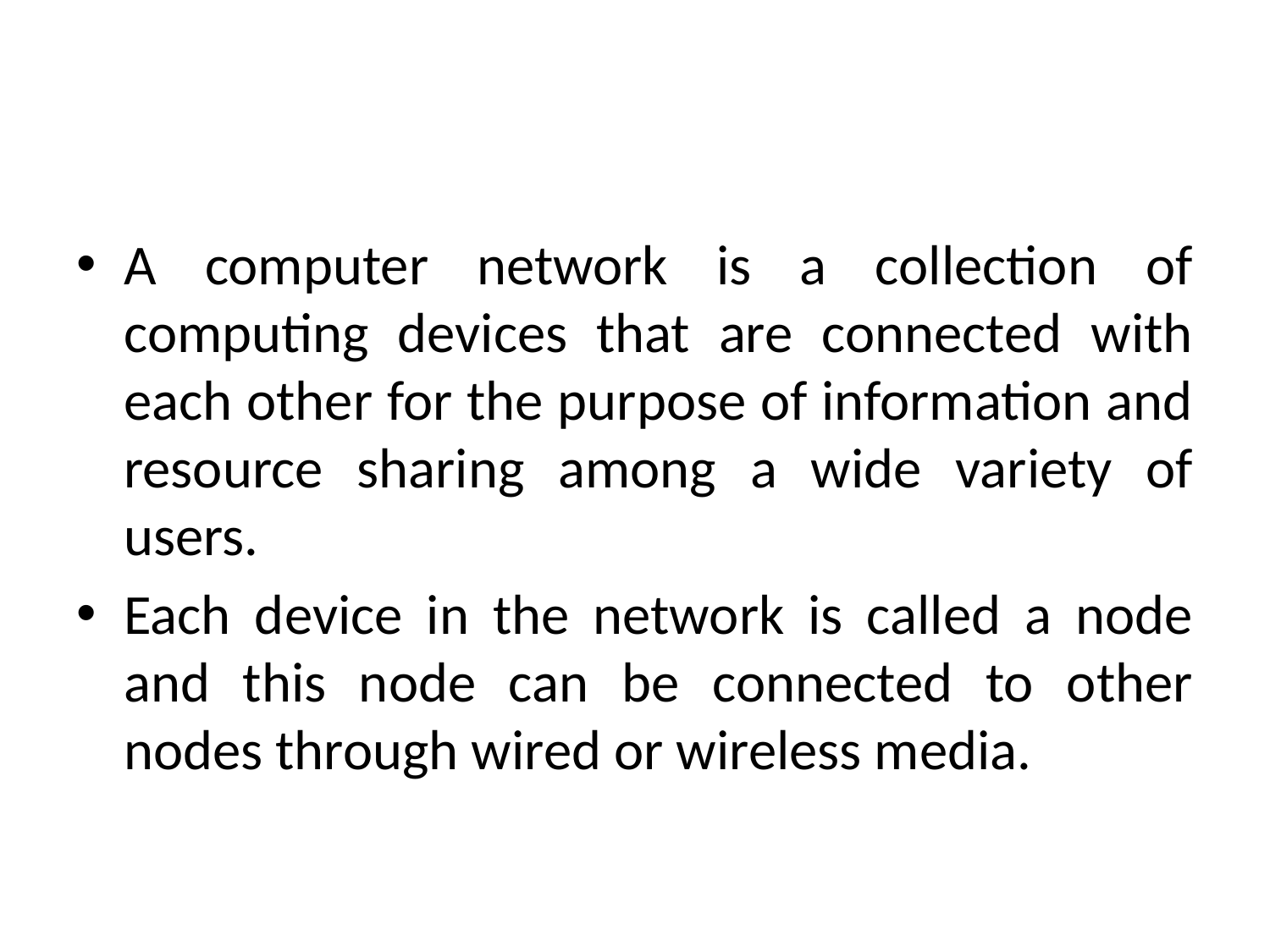

#
A computer network is a collection of computing devices that are connected with each other for the purpose of information and resource sharing among a wide variety of users.
Each device in the network is called a node and this node can be connected to other nodes through wired or wireless media.